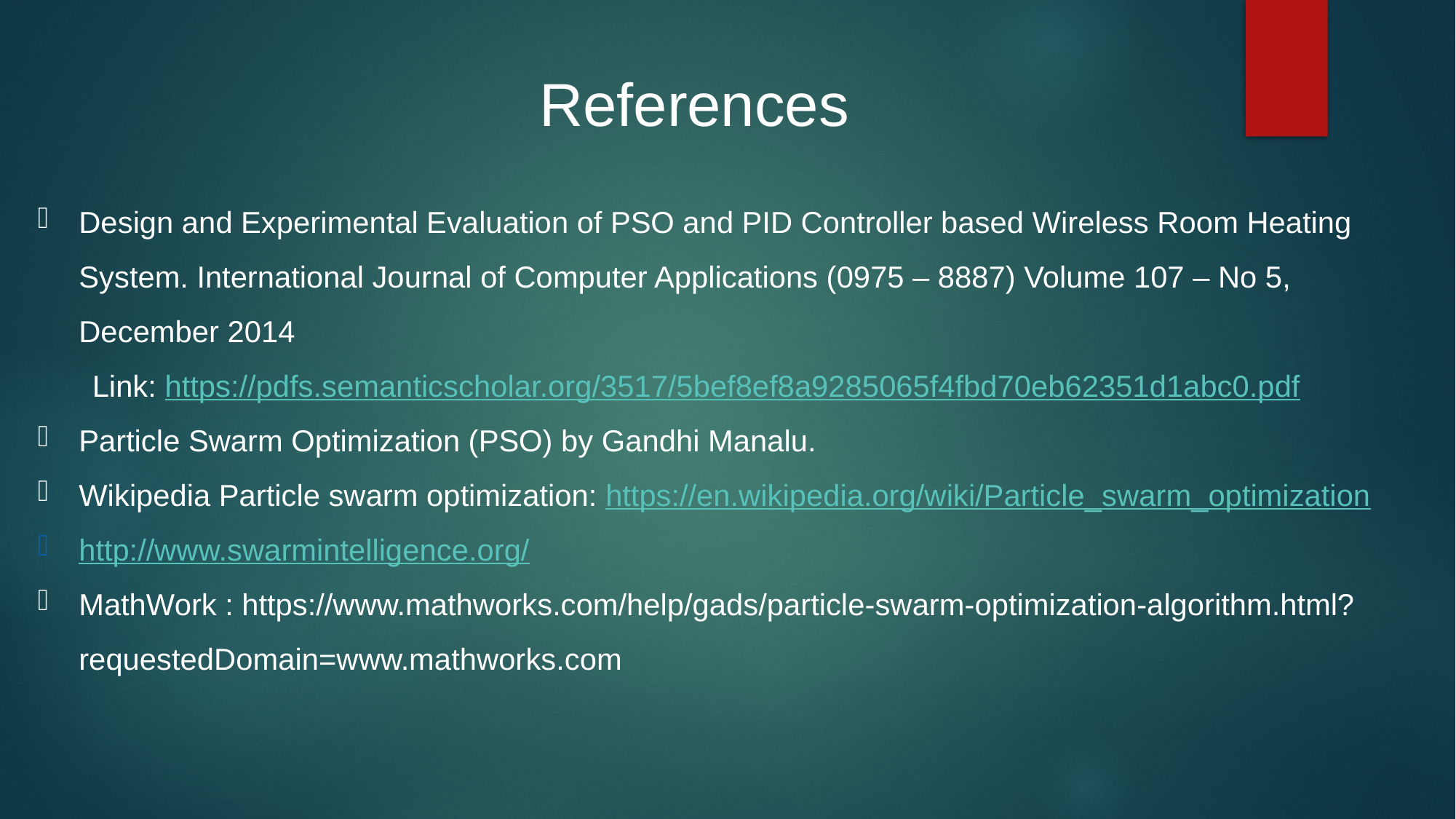

References
Design and Experimental Evaluation of PSO and PID Controller based Wireless Room Heating System. International Journal of Computer Applications (0975 – 8887) Volume 107 – No 5, December 2014
Link: https://pdfs.semanticscholar.org/3517/5bef8ef8a9285065f4fbd70eb62351d1abc0.pdf
Particle Swarm Optimization (PSO) by Gandhi Manalu.
Wikipedia Particle swarm optimization: https://en.wikipedia.org/wiki/Particle_swarm_optimization
http://www.swarmintelligence.org/
MathWork : https://www.mathworks.com/help/gads/particle-swarm-optimization-algorithm.html?requestedDomain=www.mathworks.com
References:-
Design and Experimental Evaluation of PSO and PID Controller based Wireless Room Heating System. International Journal of Computer Applications (0975 – 8887) Volume 107 – No 5, December 2014
Link: https://pdfs.semanticscholar.org/3517/5bef8ef8a9285065f4fbd70eb62351d1abc0.pdf
Particle Swarm Optimization (PSO) by Gandhi Manalu.
Wikipedia Particle swarm optimization: https://en.wikipedia.org/wiki/Particle_swarm_optimization
http://www.swarmintelligence.org/
MathWork : https://www.mathworks.com/help/gads/particle-swarm-optimization-algorithm.html?requestedDomain=www.mathworks.com